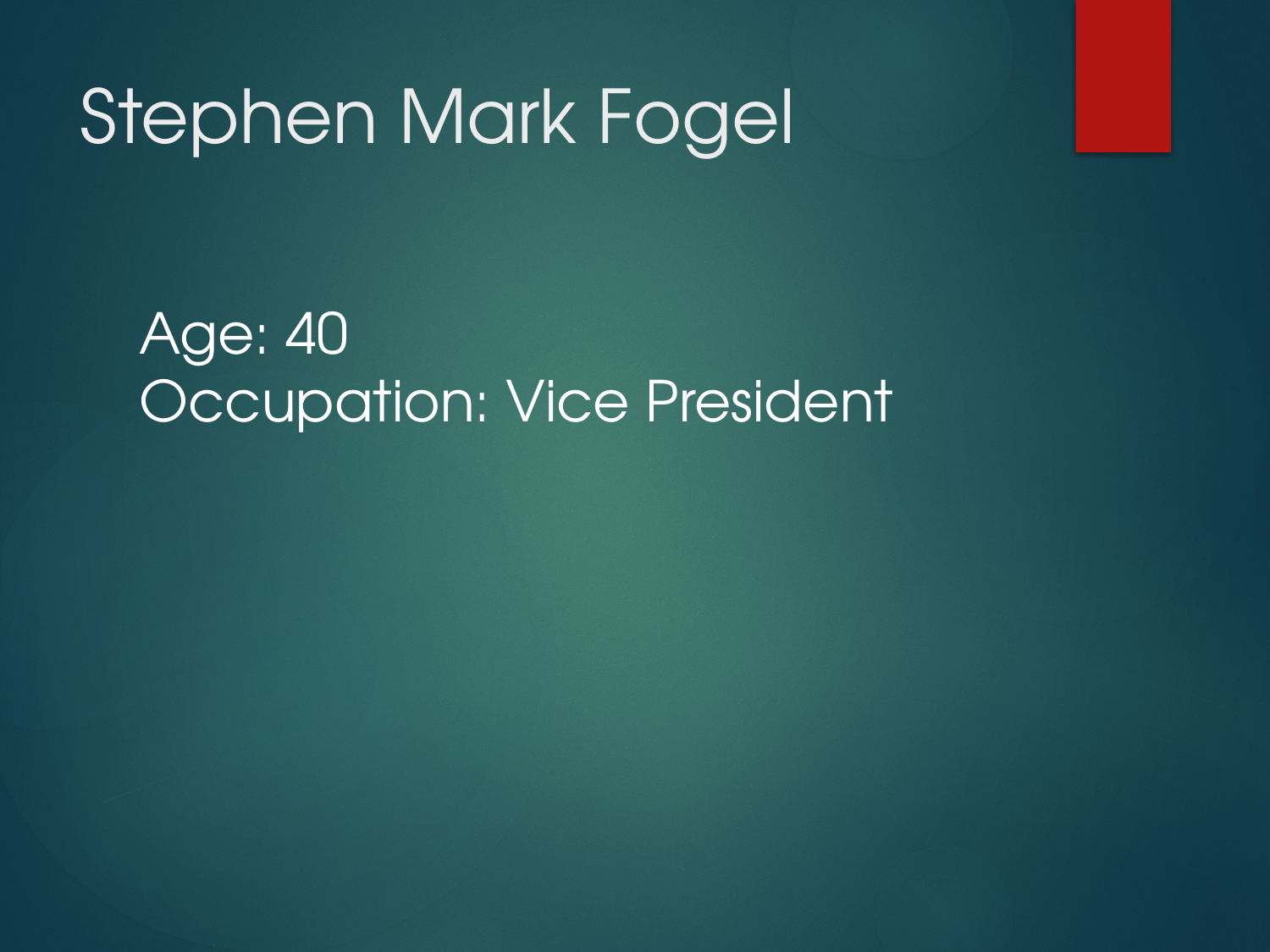

# Stephen Mark Fogel

Age: 40
Occupation: Vice President